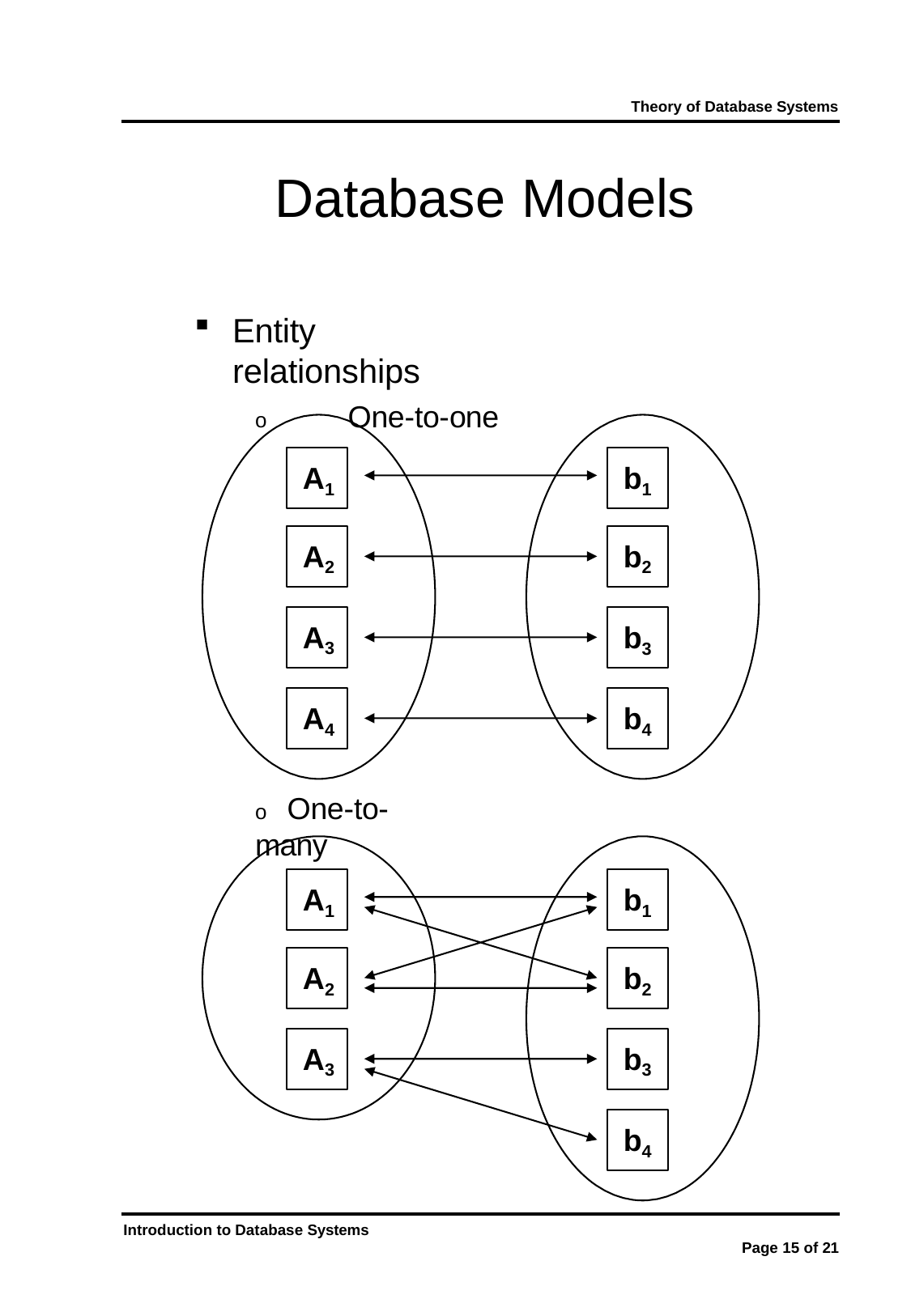

Theory of Database Systems
# Database Models
Entity relationships
o	One-to-one

A1
b1

A2
b2

b3
A3

A4
b4
o	One-to-many

A1
b1

A2
b2

A3
b3

b4
Introduction to Database Systems

Page 15 of 21